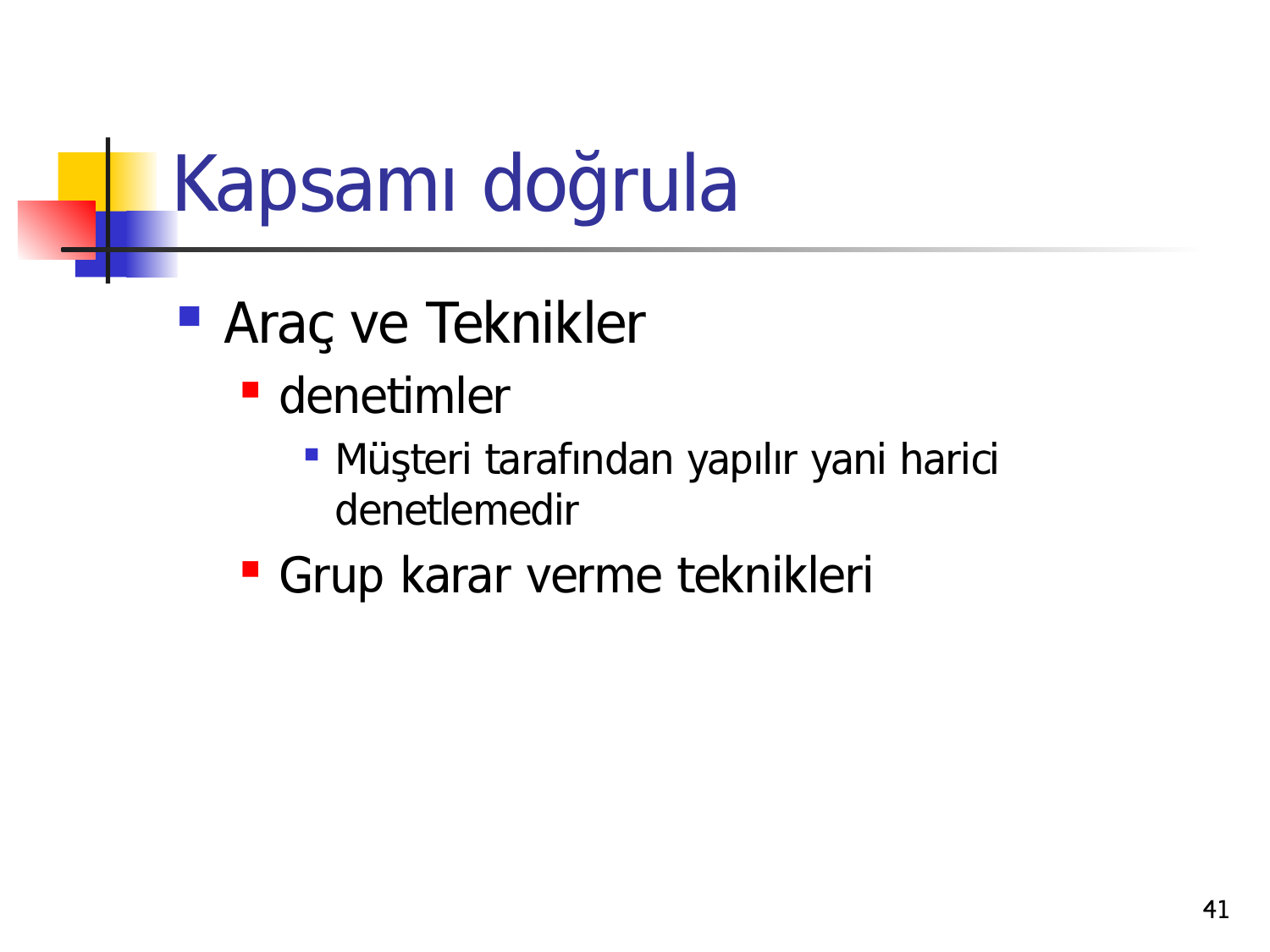

# Kapsamı doğrula
Araç ve Teknikler
denetimler
Müşteri tarafından yapılır yani harici denetlemedir
Grup karar verme teknikleri
41